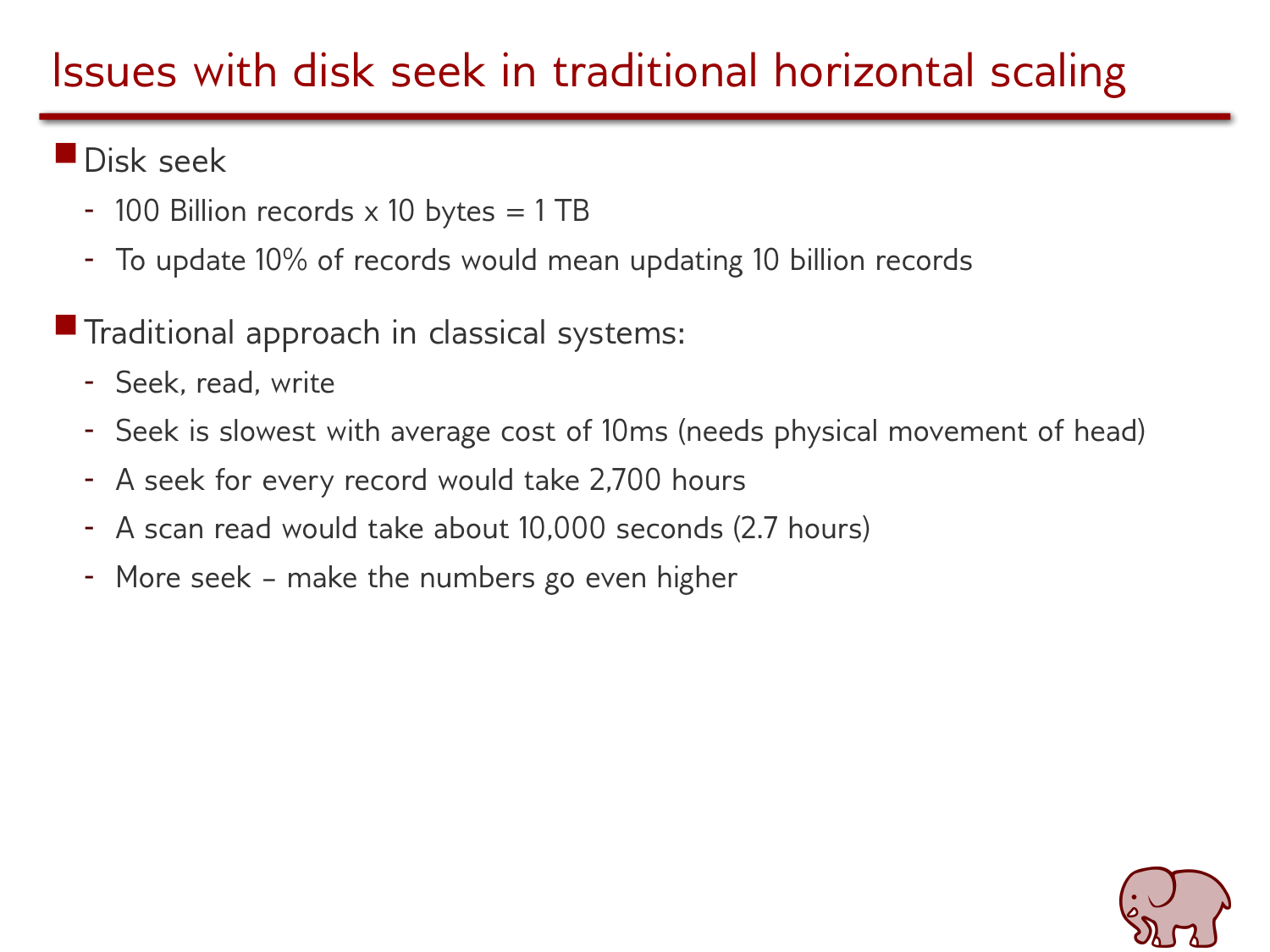

# Issues with disk seek in traditional horizontal scaling
Disk seek
100 Billion records x 10 bytes = 1 TB
To update 10% of records would mean updating 10 billion records
Traditional approach in classical systems:
Seek, read, write
Seek is slowest with average cost of 10ms (needs physical movement of head)
A seek for every record would take 2,700 hours
A scan read would take about 10,000 seconds (2.7 hours)
More seek – make the numbers go even higher